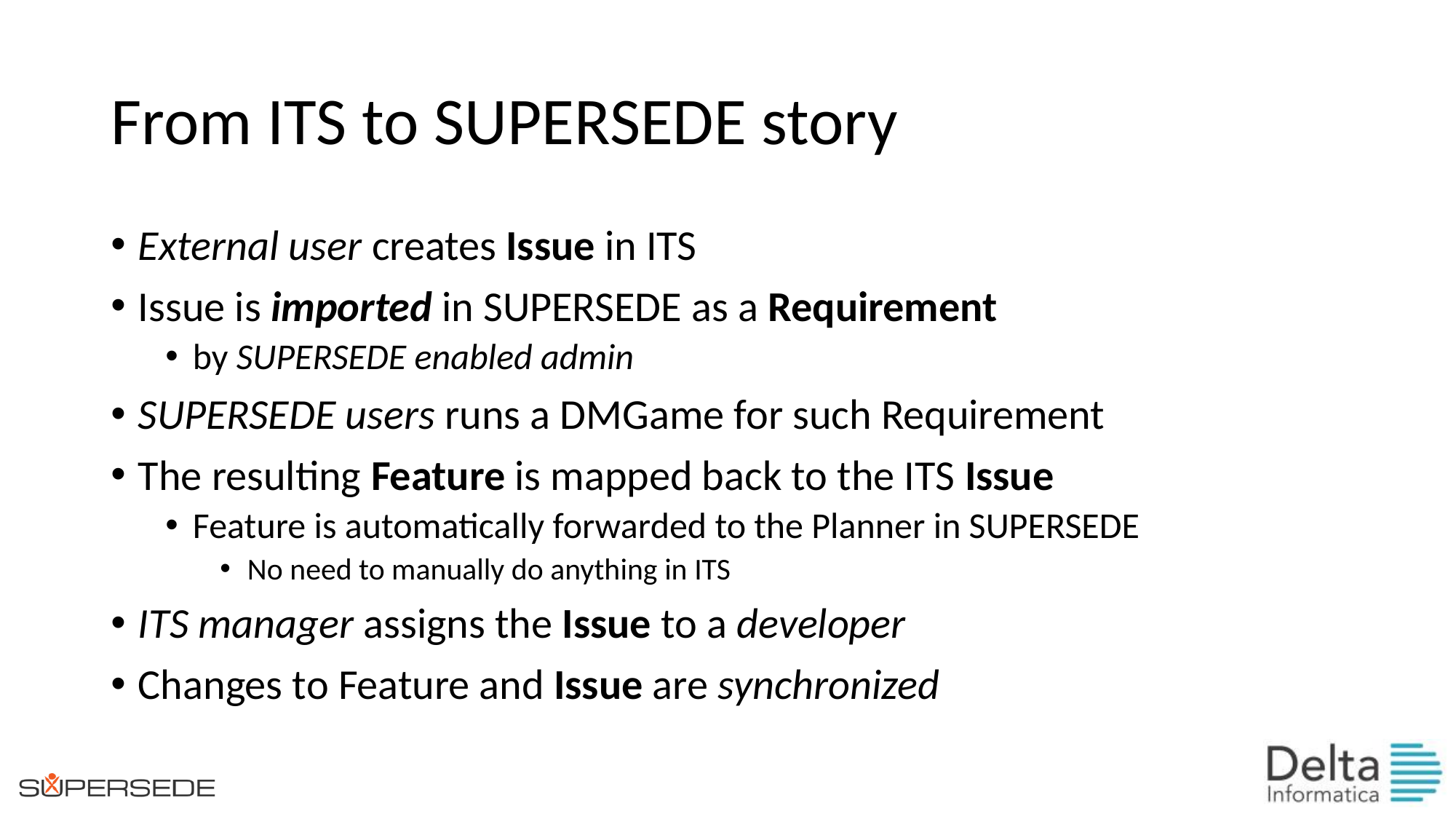

# From ITS to SUPERSEDE story
External user creates Issue in ITS
Issue is imported in SUPERSEDE as a Requirement
by SUPERSEDE enabled admin
SUPERSEDE users runs a DMGame for such Requirement
The resulting Feature is mapped back to the ITS Issue
Feature is automatically forwarded to the Planner in SUPERSEDE
No need to manually do anything in ITS
ITS manager assigns the Issue to a developer
Changes to Feature and Issue are synchronized